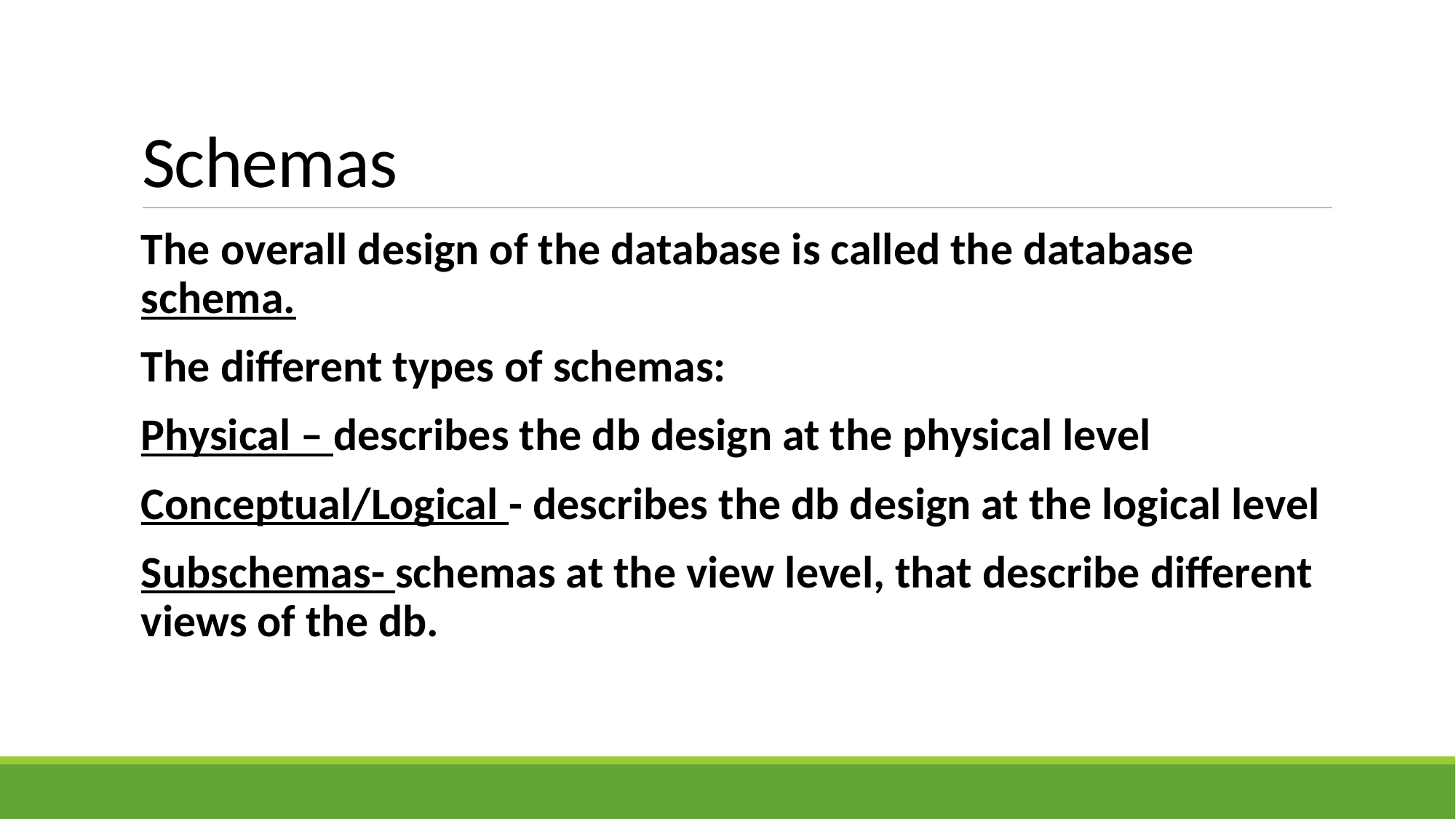

# Schemas
The overall design of the database is called the database schema.
The different types of schemas:
Physical – describes the db design at the physical level
Conceptual/Logical - describes the db design at the logical level
Subschemas- schemas at the view level, that describe different views of the db.